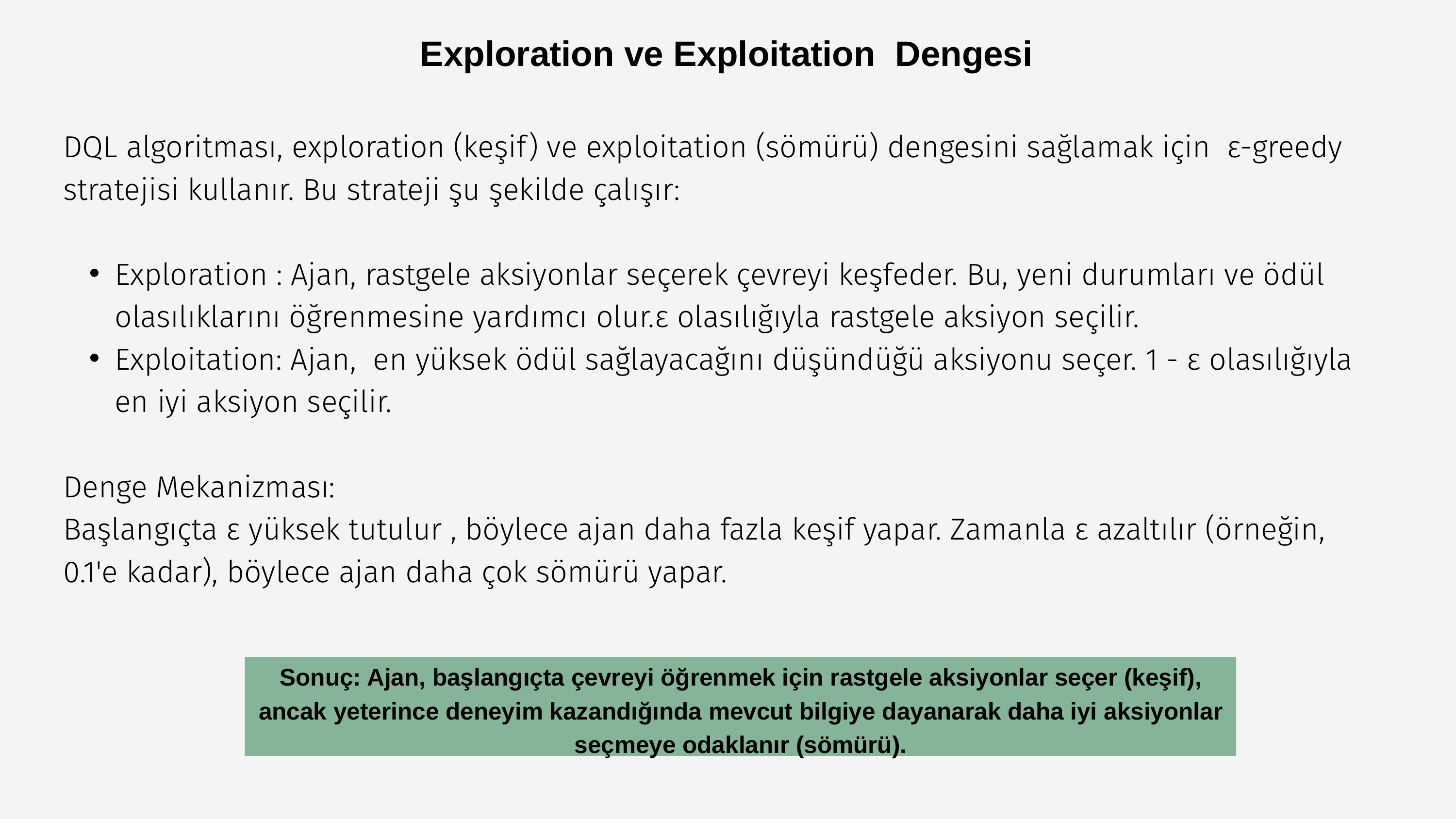

Exploration ve Exploitation  Dengesi

DQL algoritması, exploration (keşif) ve exploitation (sömürü) dengesini sağlamak için  ε-greedy stratejisi kullanır. Bu strateji şu şekilde çalışır:

Exploration : Ajan, rastgele aksiyonlar seçerek çevreyi keşfeder. Bu, yeni durumları ve ödül olasılıklarını öğrenmesine yardımcı olur.ε olasılığıyla rastgele aksiyon seçilir.
Exploitation: Ajan,  en yüksek ödül sağlayacağını düşündüğü aksiyonu seçer. 1 - ε olasılığıyla en iyi aksiyon seçilir.

Denge Mekanizması:
Başlangıçta ε yüksek tutulur , böylece ajan daha fazla keşif yapar. Zamanla ε azaltılır (örneğin, 0.1'e kadar), böylece ajan daha çok sömürü yapar.

Sonuç: Ajan, başlangıçta çevreyi öğrenmek için rastgele aksiyonlar seçer (keşif), ancak yeterince deneyim kazandığında mevcut bilgiye dayanarak daha iyi aksiyonlar seçmeye odaklanır (sömürü).